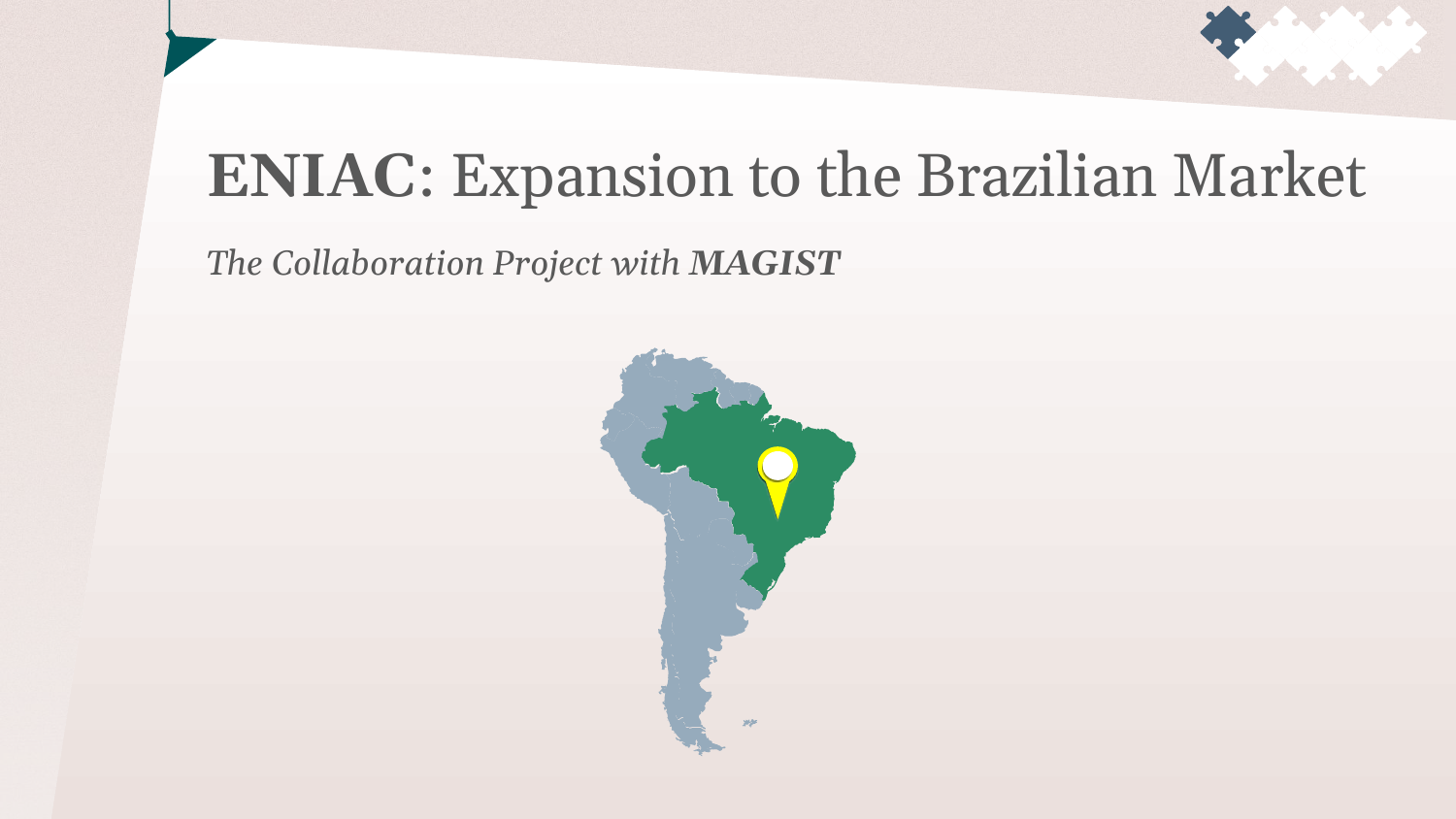

# ENIAC: Expansion to the Brazilian Market
The Collaboration Project with MAGIST